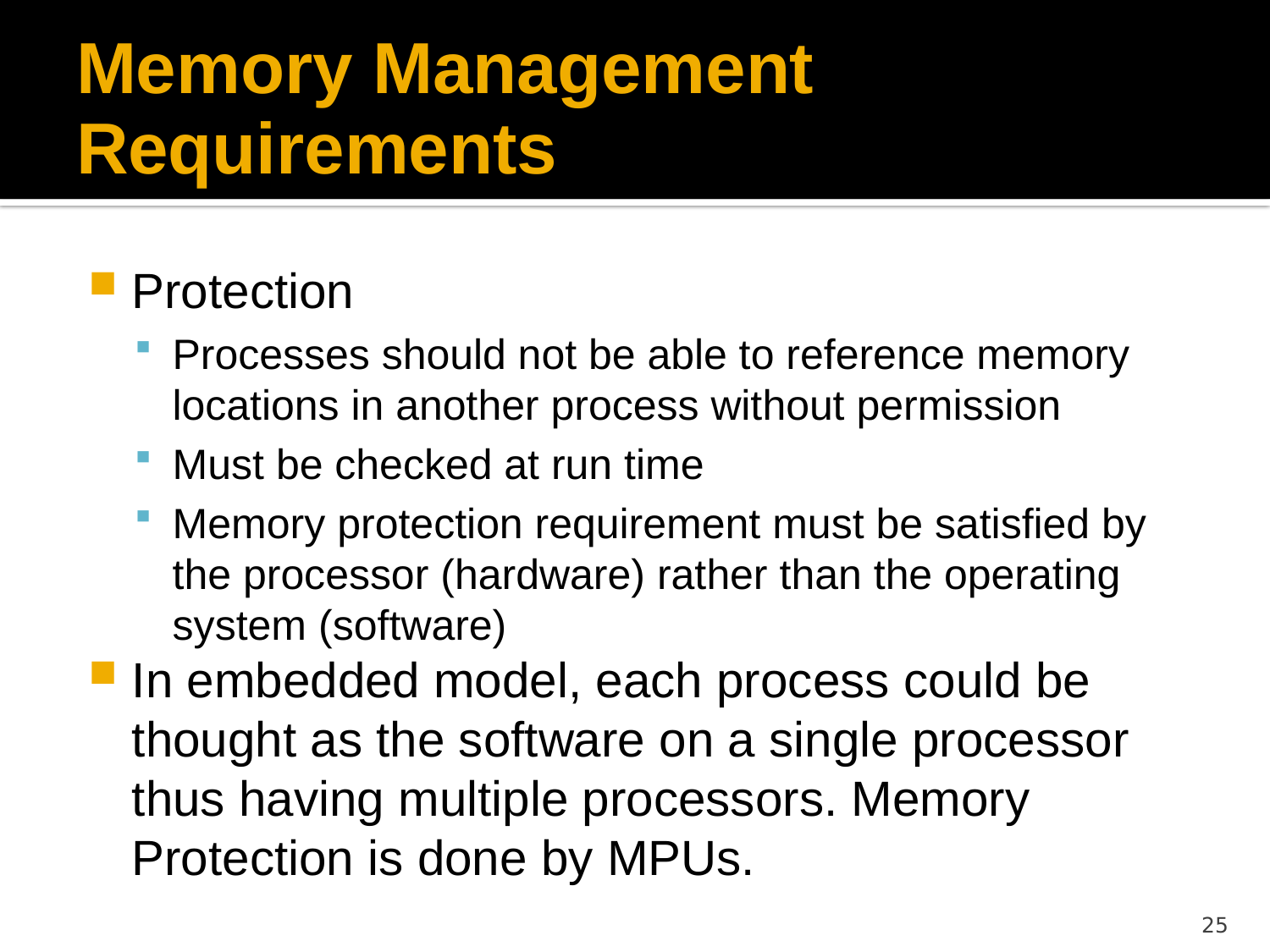

# Memory Management Requirements
Protection
Processes should not be able to reference memory locations in another process without permission
Must be checked at run time
Memory protection requirement must be satisfied by the processor (hardware) rather than the operating system (software)
In embedded model, each process could be thought as the software on a single processor thus having multiple processors. Memory Protection is done by MPUs.

25